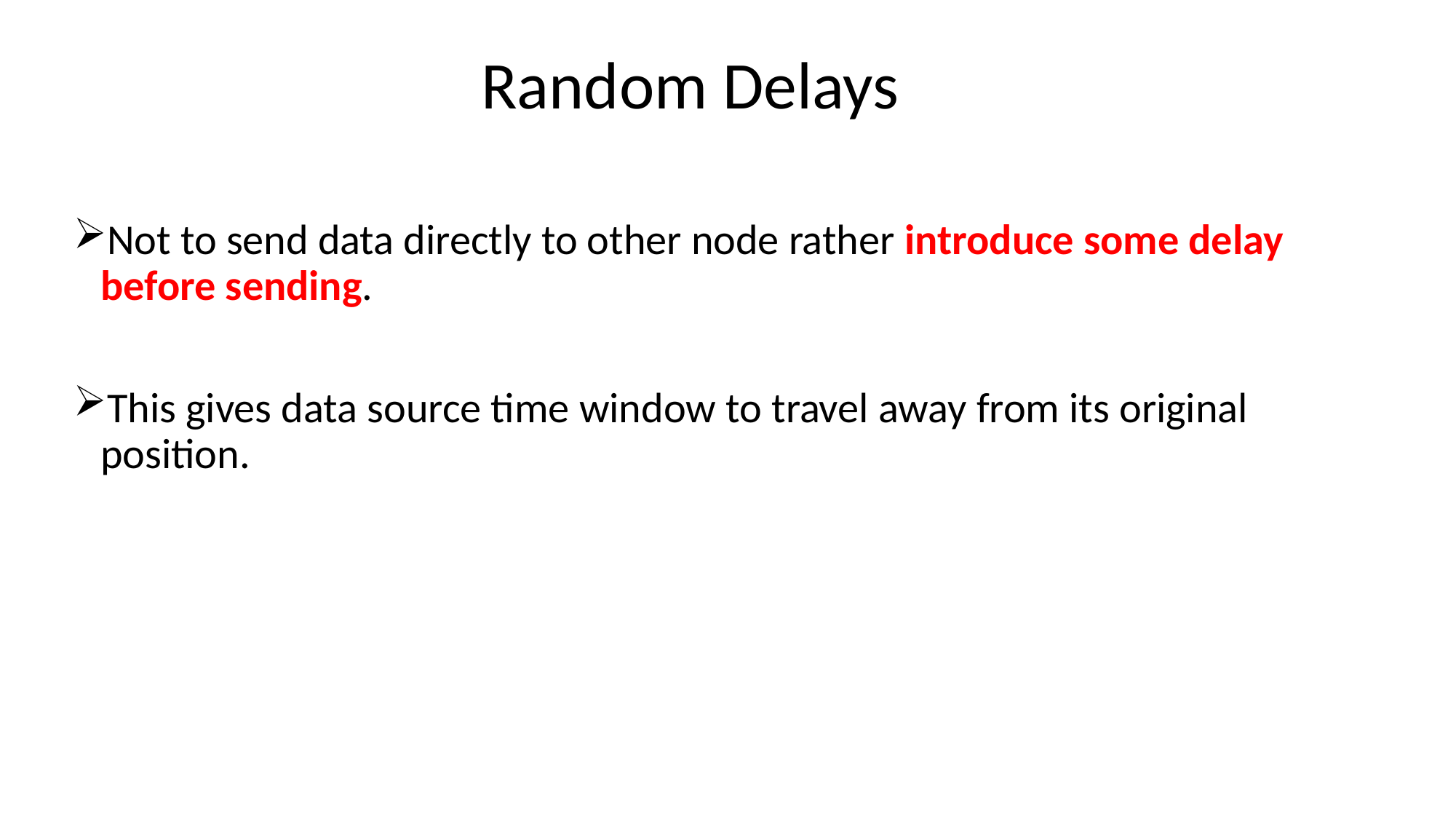

# Random Delays

Not to send data directly to other node rather introduce some delay before sending.

This gives data source time window to travel away from its original position.